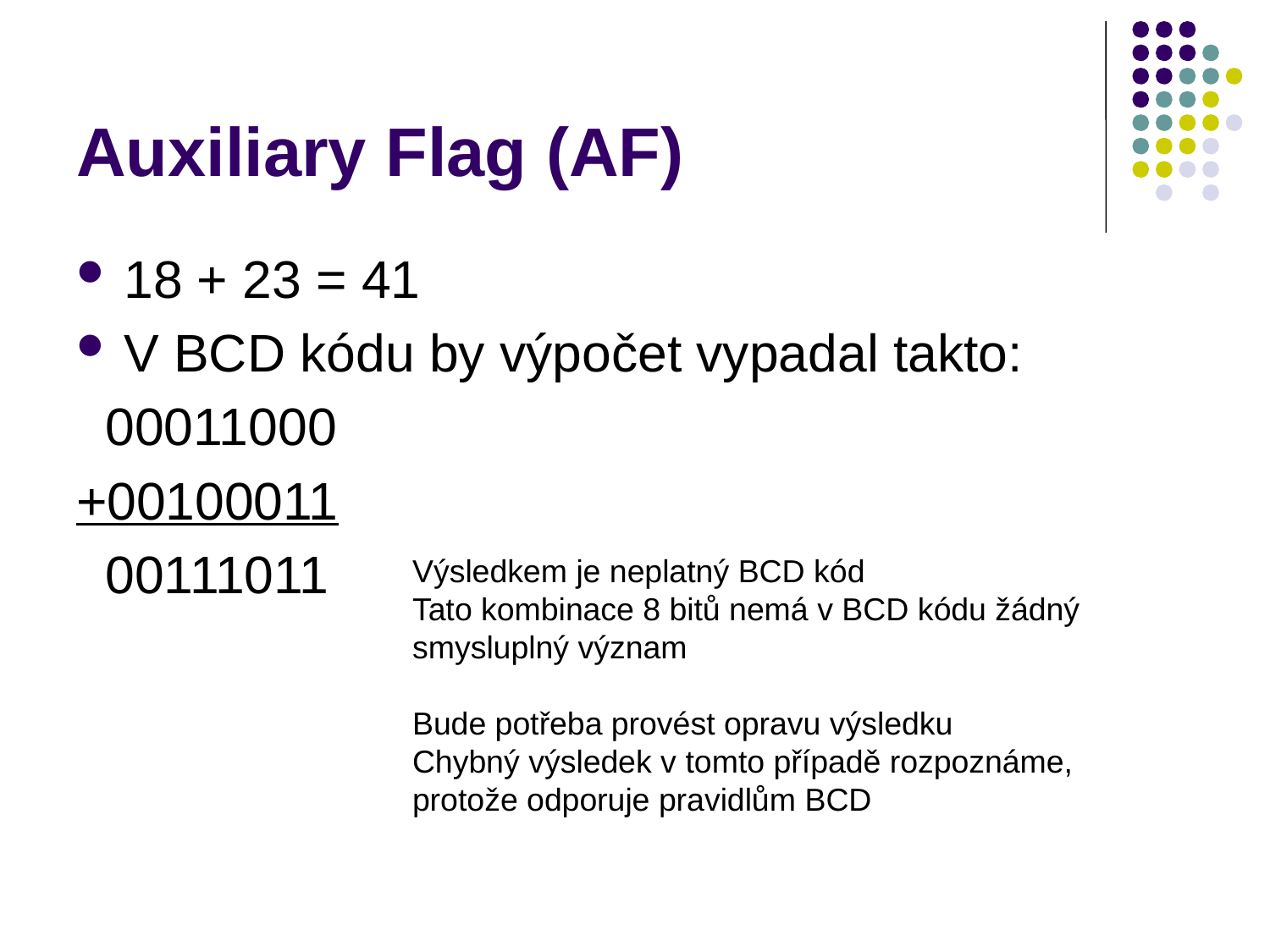

# Auxiliary Flag (AF)
18 + 23 = 41
V BCD kódu by výpočet vypadal takto:
  00011000
+00100011
  00111011

Výsledkem je neplatný BCD kód
Tato kombinace 8 bitů nemá v BCD kódu žádný smysluplný význam

Bude potřeba provést opravu výsledku
Chybný výsledek v tomto případě rozpoznáme, protože odporuje pravidlům BCD